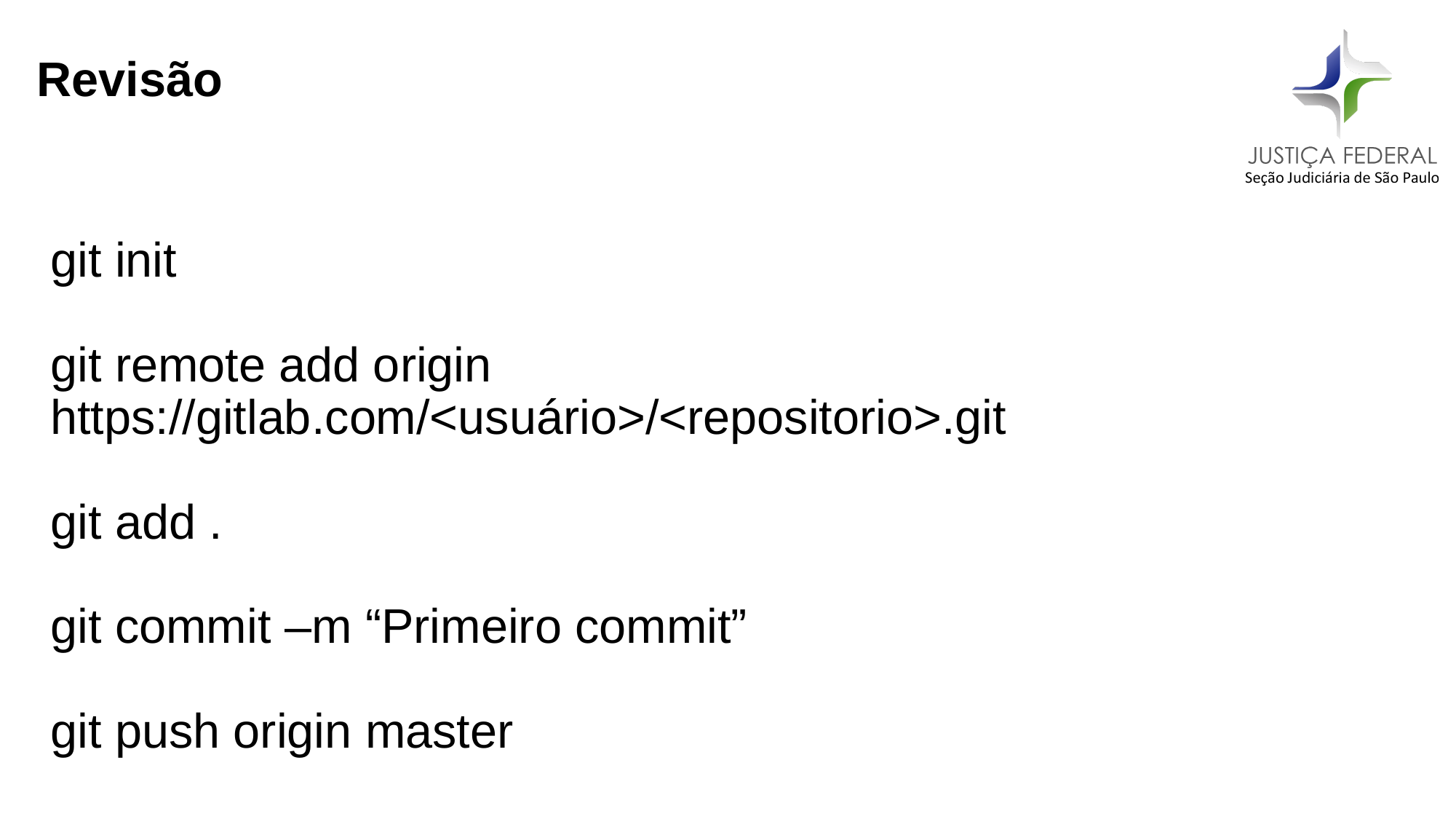

Revisão

git init

git remote add origin https://gitlab.com/<usuário>/<repositorio>.git

git add .

git commit –m “Primeiro commit”

git push origin master